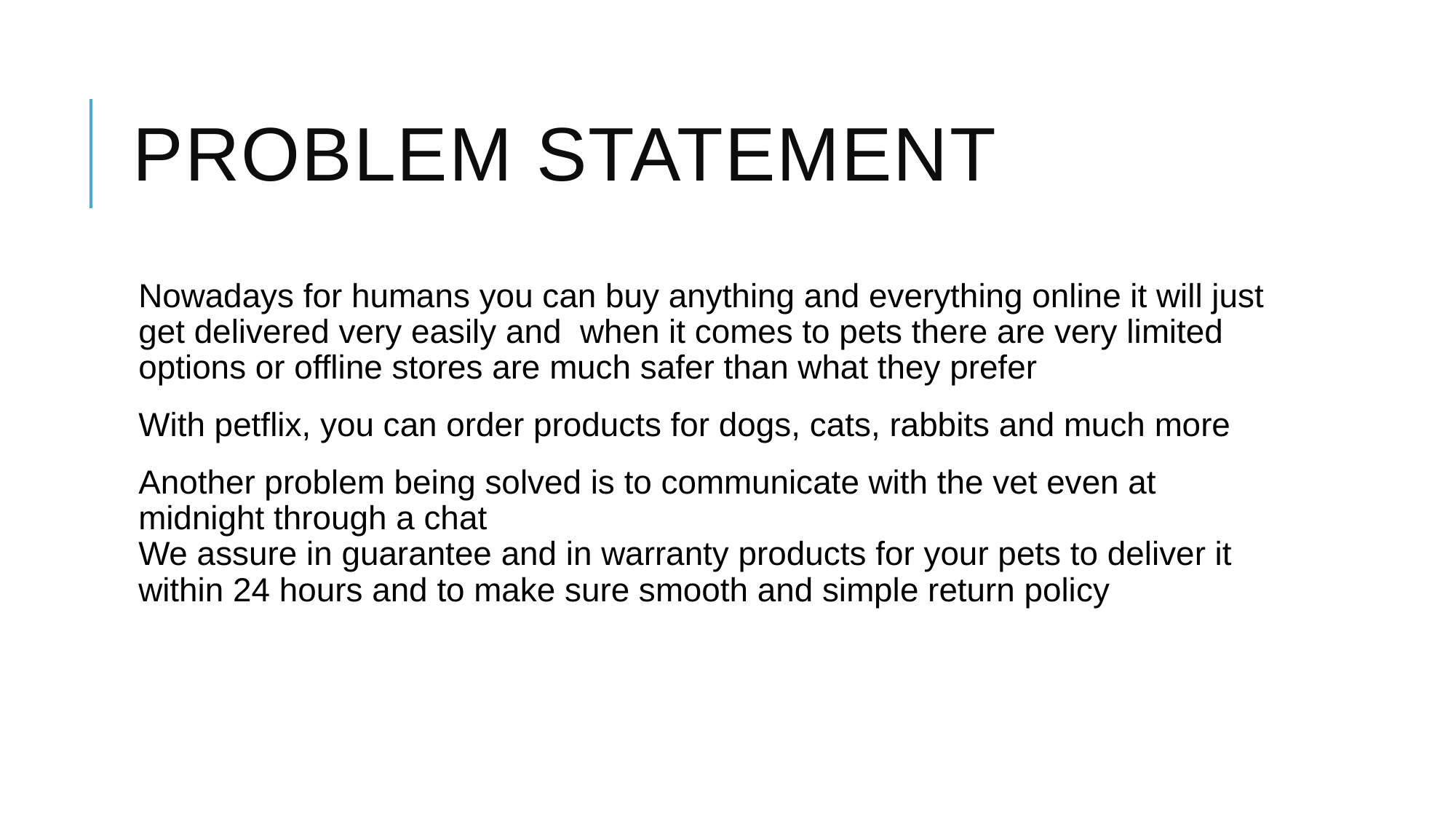

# Problem statement
Nowadays for humans you can buy anything and everything online it will just get delivered very easily and  when it comes to pets there are very limited options or offline stores are much safer than what they prefer
With petflix, you can order products for dogs, cats, rabbits and much more
Another problem being solved is to communicate with the vet even at midnight through a chat
We assure in guarantee and in warranty products for your pets to deliver it within 24 hours and to make sure smooth and simple return policy